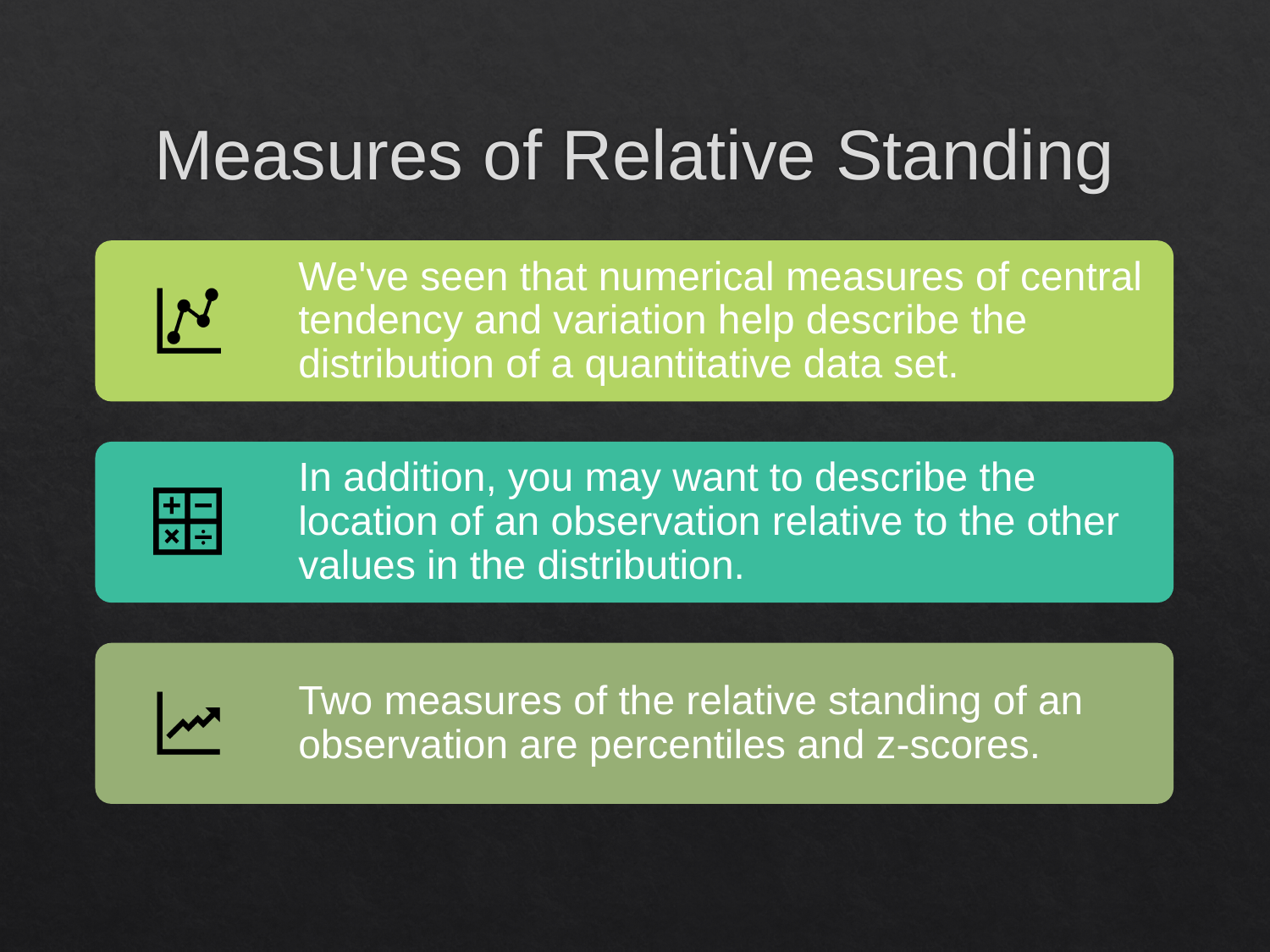

# Measures of Relative Standing
We've seen that numerical measures of central tendency and variation help describe the distribution of a quantitative data set.
In addition, you may want to describe the location of an observation relative to the other values in the distribution.
Two measures of the relative standing of an observation are percentiles and z-scores.